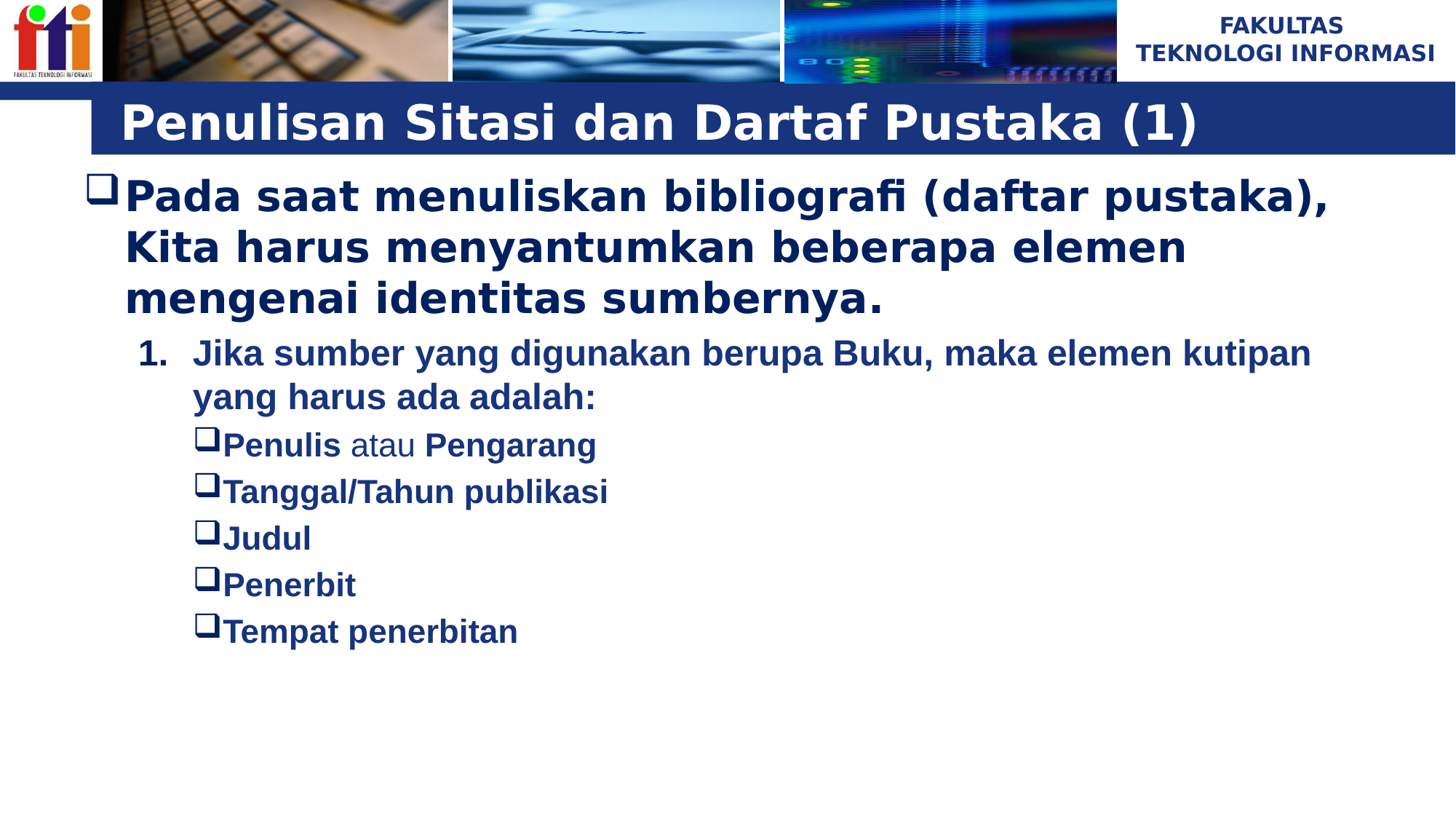

# Penulisan Sitasi dan Dartaf Pustaka (1)
Pada saat menuliskan bibliografi (daftar pustaka), Kita harus menyantumkan beberapa elemen mengenai identitas sumbernya.
Jika sumber yang digunakan berupa Buku, maka elemen kutipan yang harus ada adalah:
Penulis atau Pengarang
Tanggal/Tahun publikasi
Judul
Penerbit
Tempat penerbitan